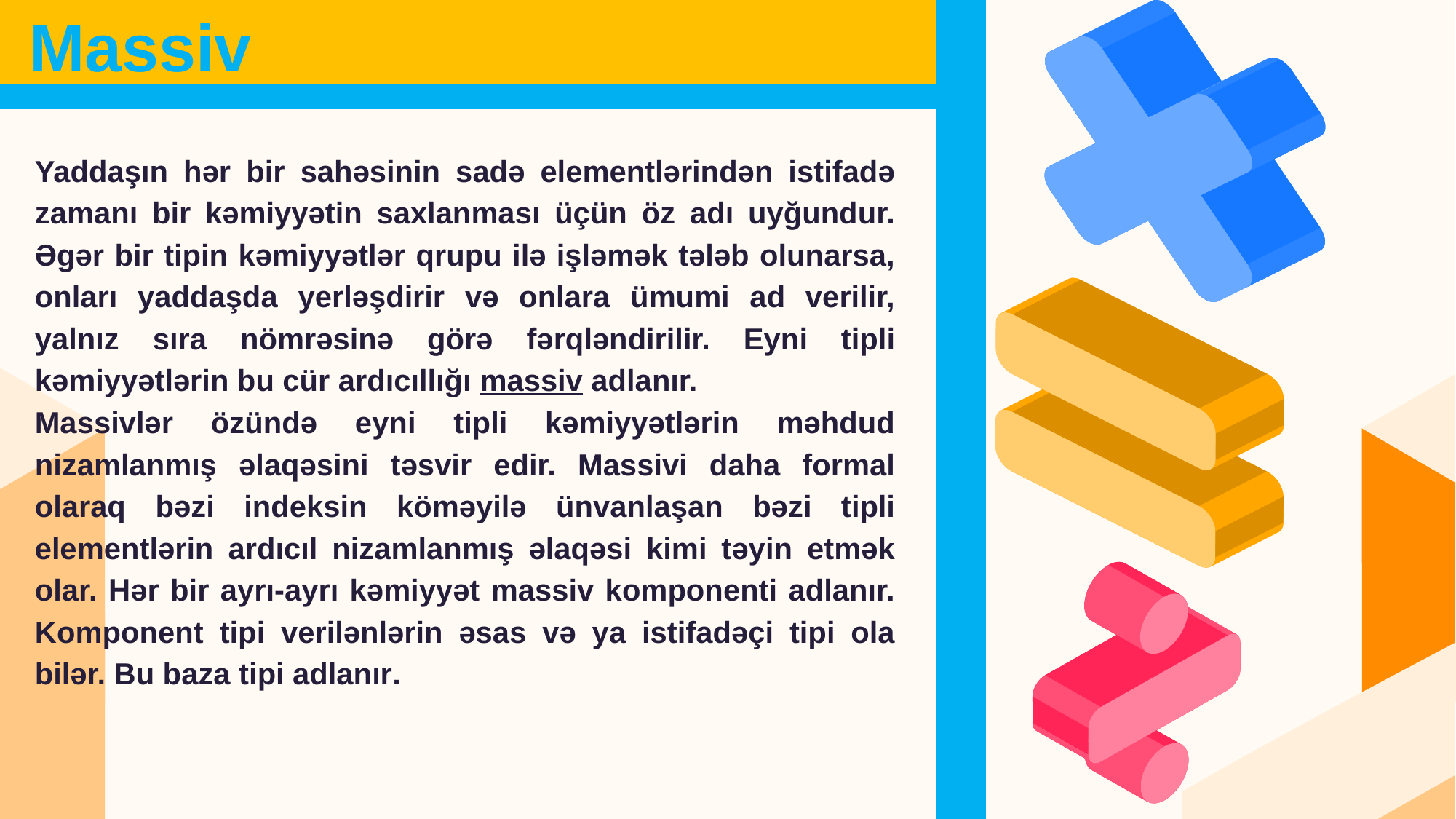

Massiv

Yaddaşın hər bir sahəsinin sadə elementlərindən istifadə zamanı bir kəmiyyətin saxlanması üçün öz adı uyğundur. Əgər bir tipin kəmiyyətlər qrupu ilə işləmək tələb olunarsa, onları yaddaşda yerləşdirir və onlara ümumi ad verilir, yalnız sıra nömrəsinə görə fərqləndirilir. Eyni tipli kəmiyyətlərin bu cür ardıcıllığı massiv adlanır.
Massivlər özündə eyni tipli kəmiyyətlərin məhdud nizamlanmış əlaqəsini təsvir edir. Massivi daha formal olaraq bəzi indeksin köməyilə ünvanlaşan bəzi tipli elementlərin ardıcıl nizamlanmış əlaqəsi kimi təyin etmək olar. Hər bir ayrı-ayrı kəmiyyət massiv komponenti adlanır. Komponent tipi verilənlərin əsas və ya istifadəçi tipi ola bilər. Bu baza tipi adlanır.